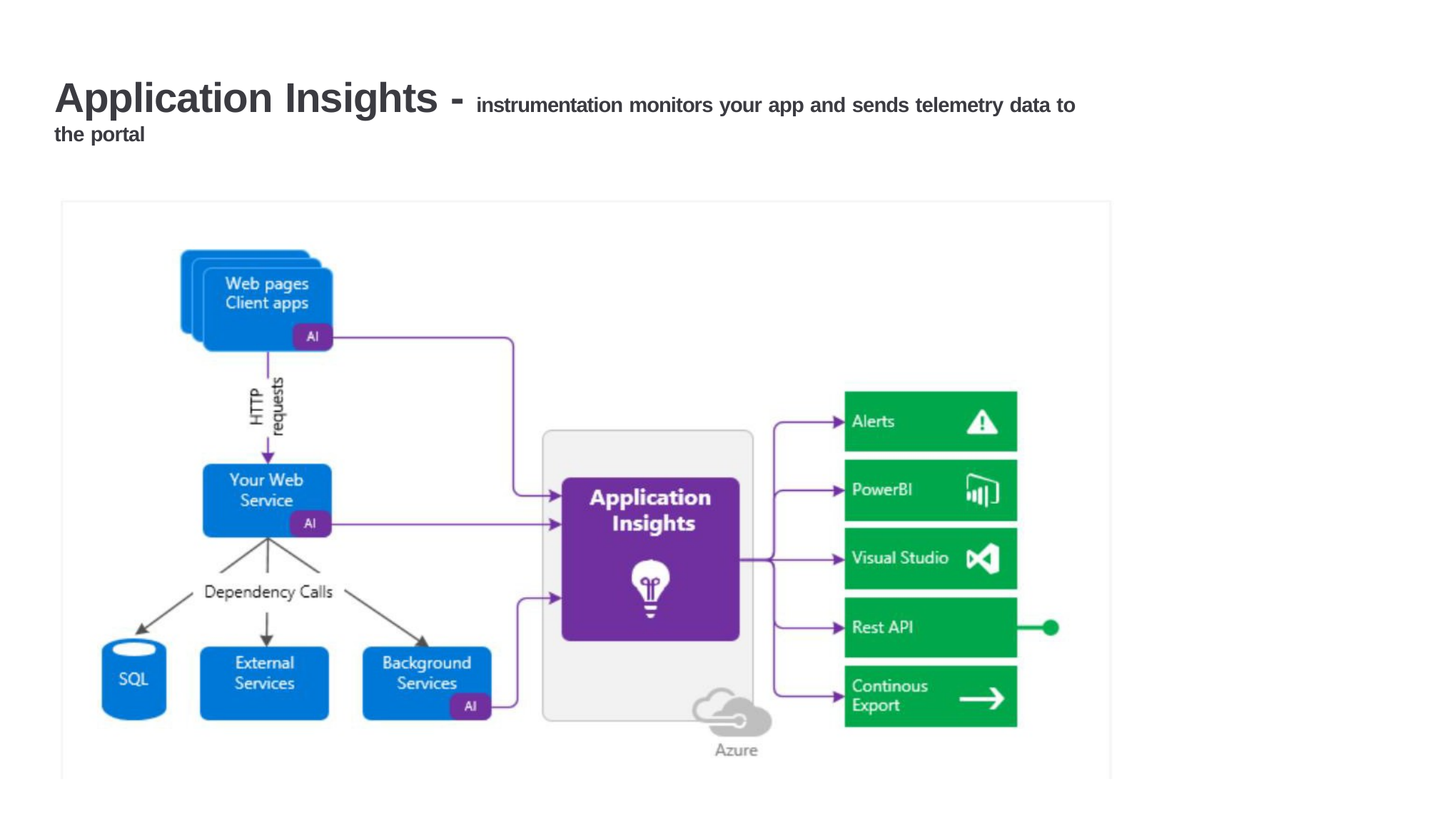

# Application Insights - instrumentation monitors your app and sends telemetry data to the portal